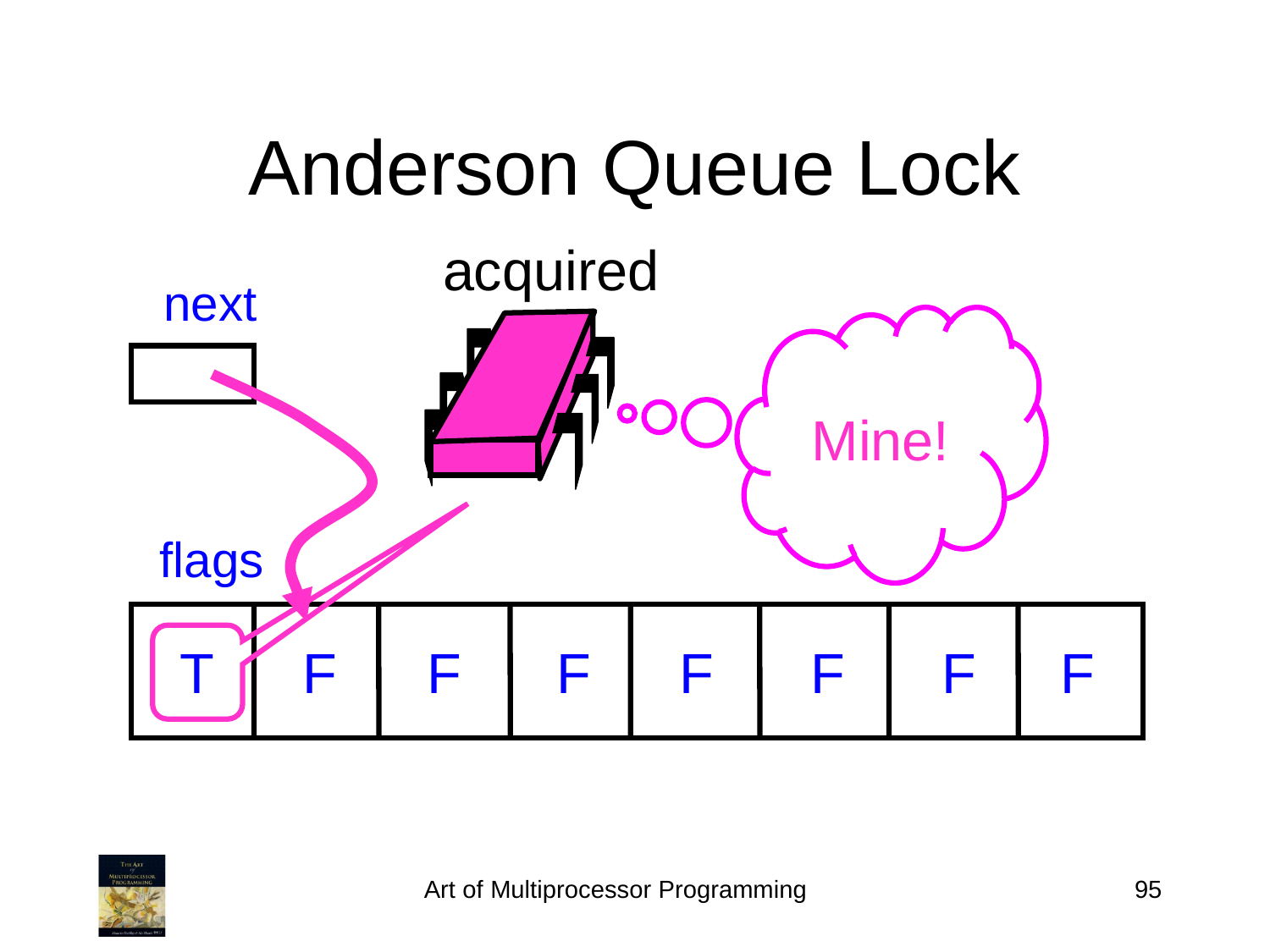

# Anderson Queue Lock
acquired

next
Mine!

flags

T
F
F
F
F
F
F
F
Art of Multiprocessor Programming
95